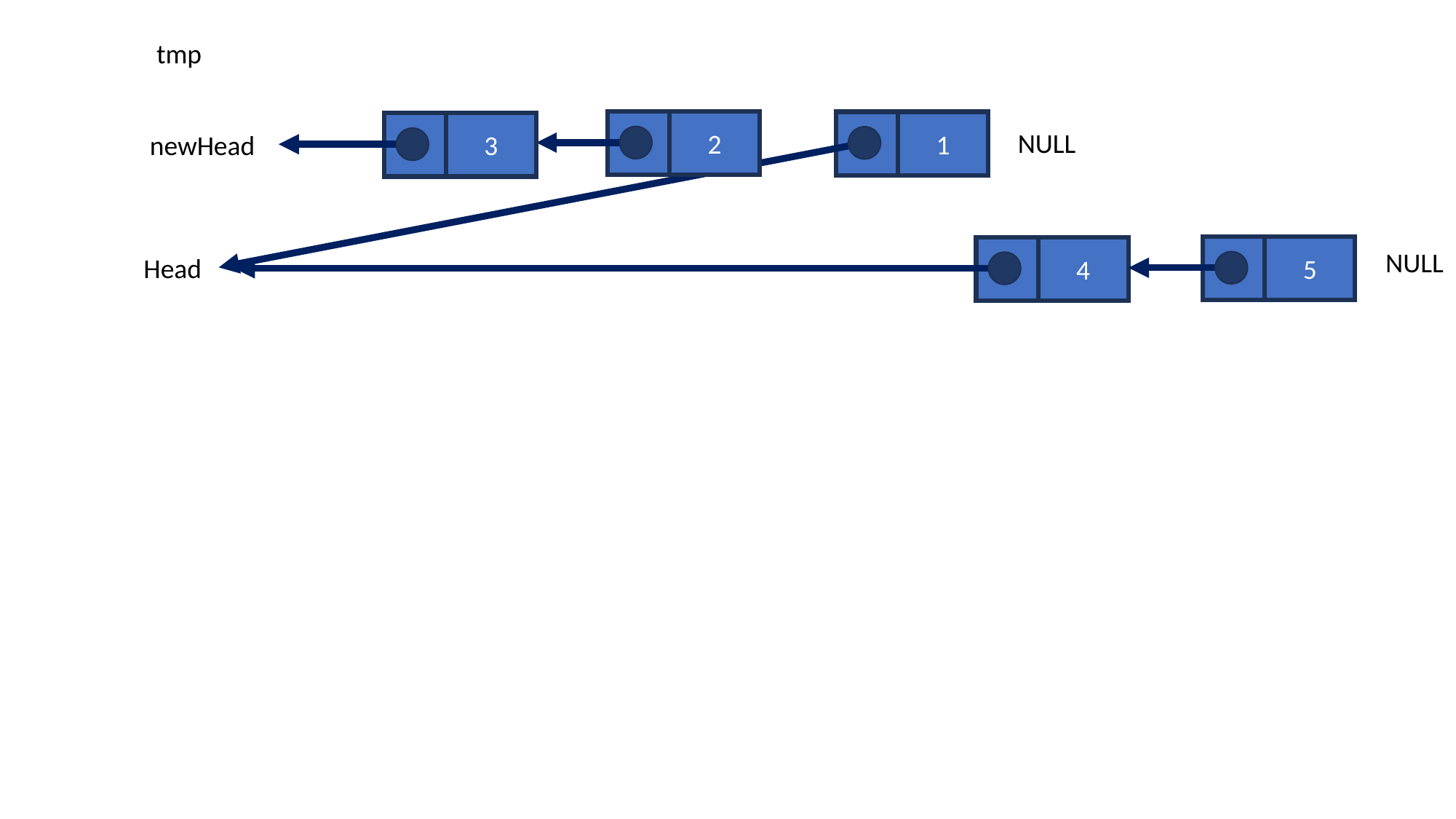

tmp

2

1

3

NULL
newHead

5

4

NULL
Head